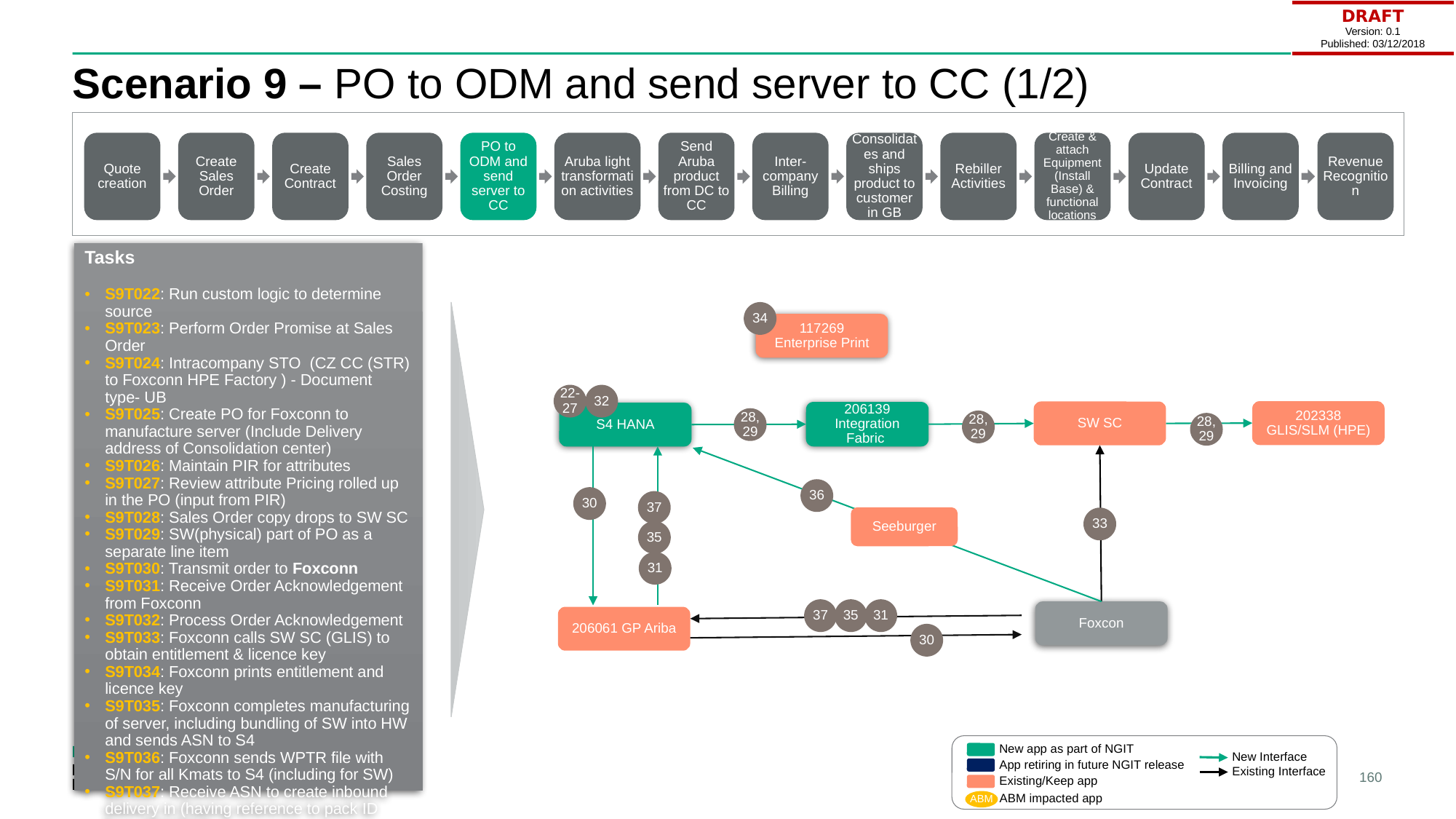

| DRAFT Version: 0.1 Published: 03/12/2018 |
| --- |
# Scenario 9 – PO to ODM and send server to CC (1/2)

Quote creation
Create Sales Order
Create Contract
Sales Order Costing
PO to ODM and send server to CC
Aruba light transformation activities
Send Aruba product from DC to CC
Inter-company Billing
Consolidates and ships product to customer in GB
Rebiller Activities
Create & attach Equipment (Install Base) & functional locations
Update Contract
Billing and Invoicing
Revenue Recognition

Tasks

S9T022: Run custom logic to determine source
S9T023: Perform Order Promise at Sales Order
S9T024: Intracompany STO  (CZ CC (STR) to Foxconn HPE Factory ) - Document type- UB
S9T025: Create PO for Foxconn to manufacture server (Include Delivery address of Consolidation center)
S9T026: Maintain PIR for attributes
S9T027: Review attribute Pricing rolled up in the PO (input from PIR)
S9T028: Sales Order copy drops to SW SC
S9T029: SW(physical) part of PO as a separate line item
S9T030: Transmit order to Foxconn
S9T031: Receive Order Acknowledgement from Foxconn
S9T032: Process Order Acknowledgement
S9T033: Foxconn calls SW SC (GLIS) to obtain entitlement & licence key
S9T034: Foxconn prints entitlement and licence key
S9T035: Foxconn completes manufacturing of server, including bundling of SW into HW and sends ASN to S4
S9T036: Foxconn sends WPTR file with S/N for all Kmats to S4 (including for SW)
S9T037: Receive ASN to create inbound delivery in (having reference to pack ID from ODM/CM)

34
117269 Enterprise Print
22-27
32
202338 GLIS/SLM (HPE)
SW SC
206139 Integration Fabric
S4 HANA
28,29
28,29
28,29
36
30
37

Seeburger
33
35
31
37
35
31
Foxcon
206061 GP Ariba
30

New app as part of NGIT

New Interface
App retiring in future NGIT release

Existing Interface
Existing/Keep app

ABM impacted app
ABM
160